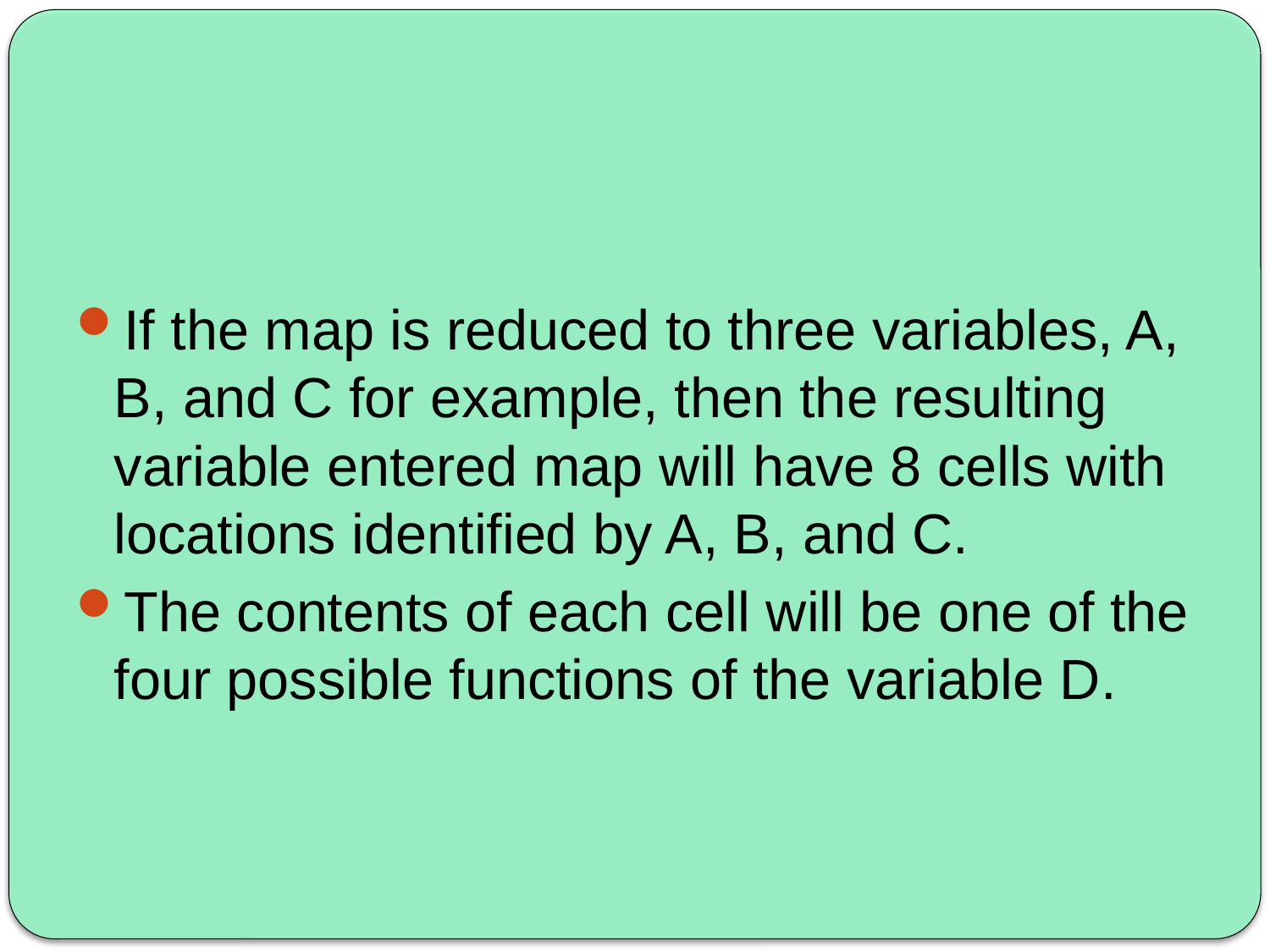

If the map is reduced to three variables, A, B, and C for example, then the resulting variable entered map will have 8 cells with locations identified by A, B, and C.
The contents of each cell will be one of the four possible functions of the variable D.